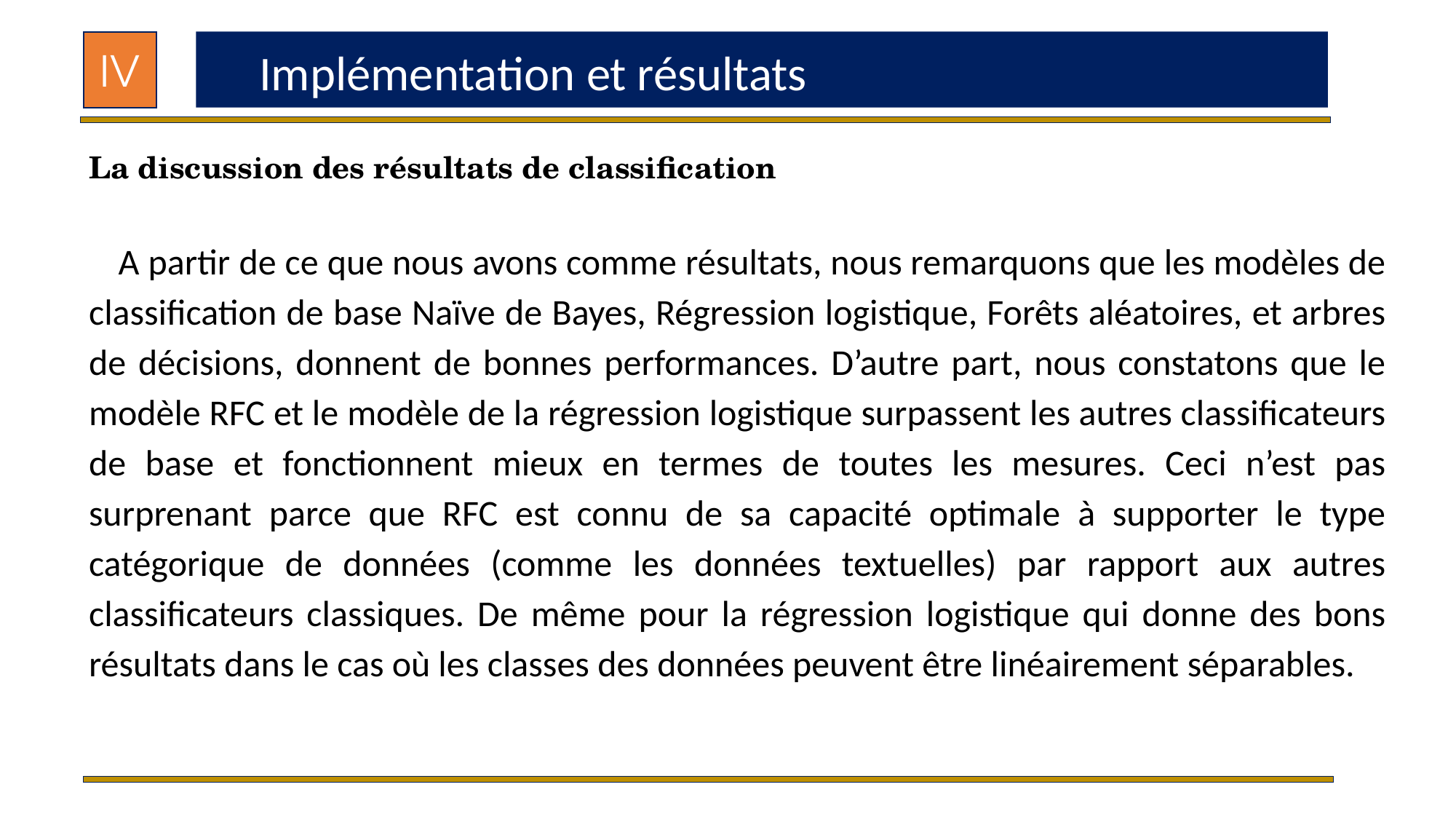

IV
Implémentation et résultats

La discussion des résultats de classification

    A partir de ce que nous avons comme résultats, nous remarquons que les modèles de classification de base Naïve de Bayes, Régression logistique, Forêts aléatoires, et arbres de décisions, donnent de bonnes performances. D’autre part, nous constatons que le modèle RFC et le modèle de la régression logistique surpassent les autres classificateurs de base et fonctionnent mieux en termes de toutes les mesures. Ceci n’est pas surprenant parce que RFC est connu de sa capacité optimale à supporter le type catégorique de données (comme les données textuelles) par rapport aux autres classificateurs classiques. De même pour la régression logistique qui donne des bons résultats dans le cas où les classes des données peuvent être linéairement séparables.